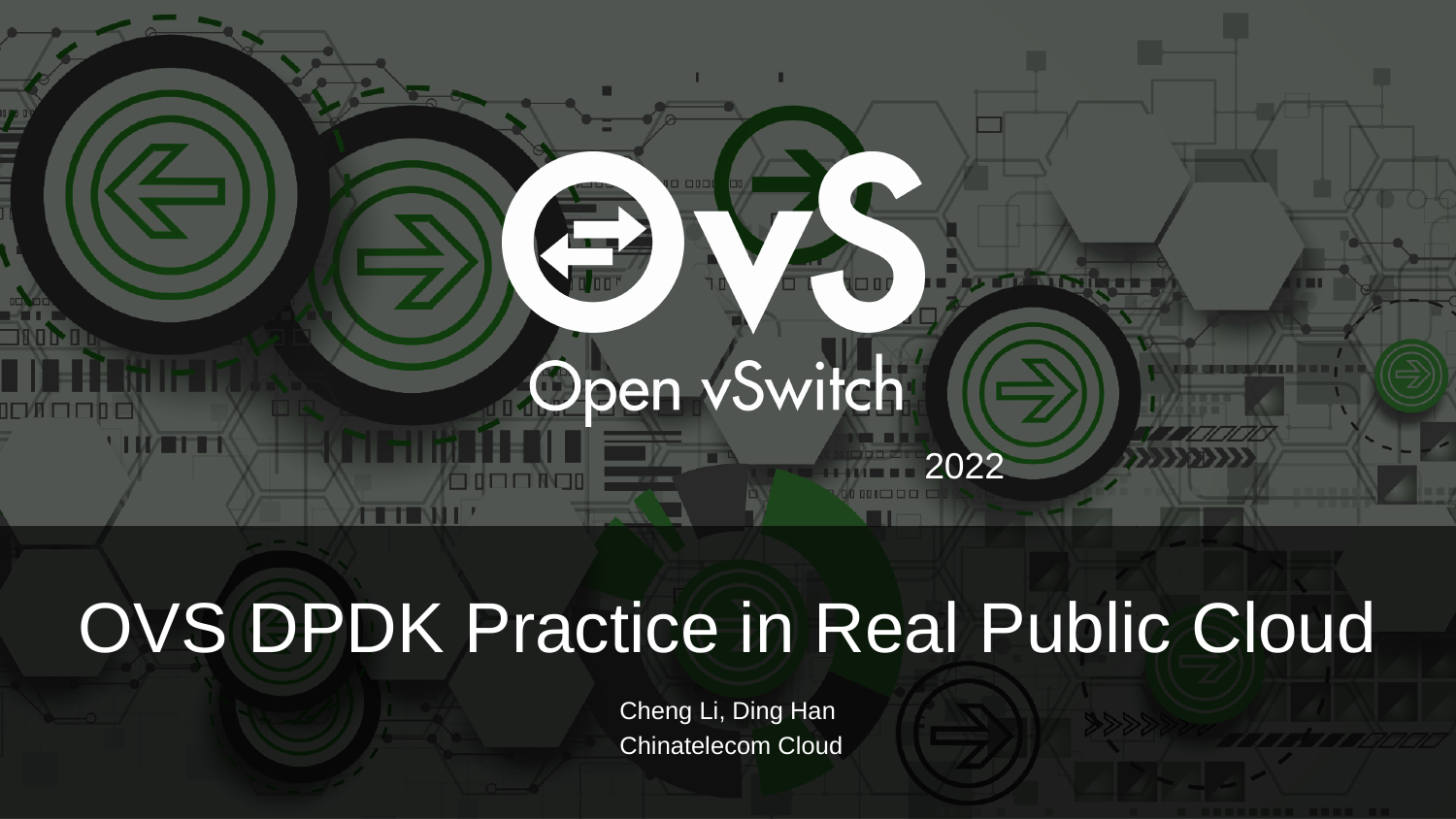

2022
# OVS DPDK Practice in Real Public Cloud
Cheng Li, Ding Han
 Chinatelecom Cloud